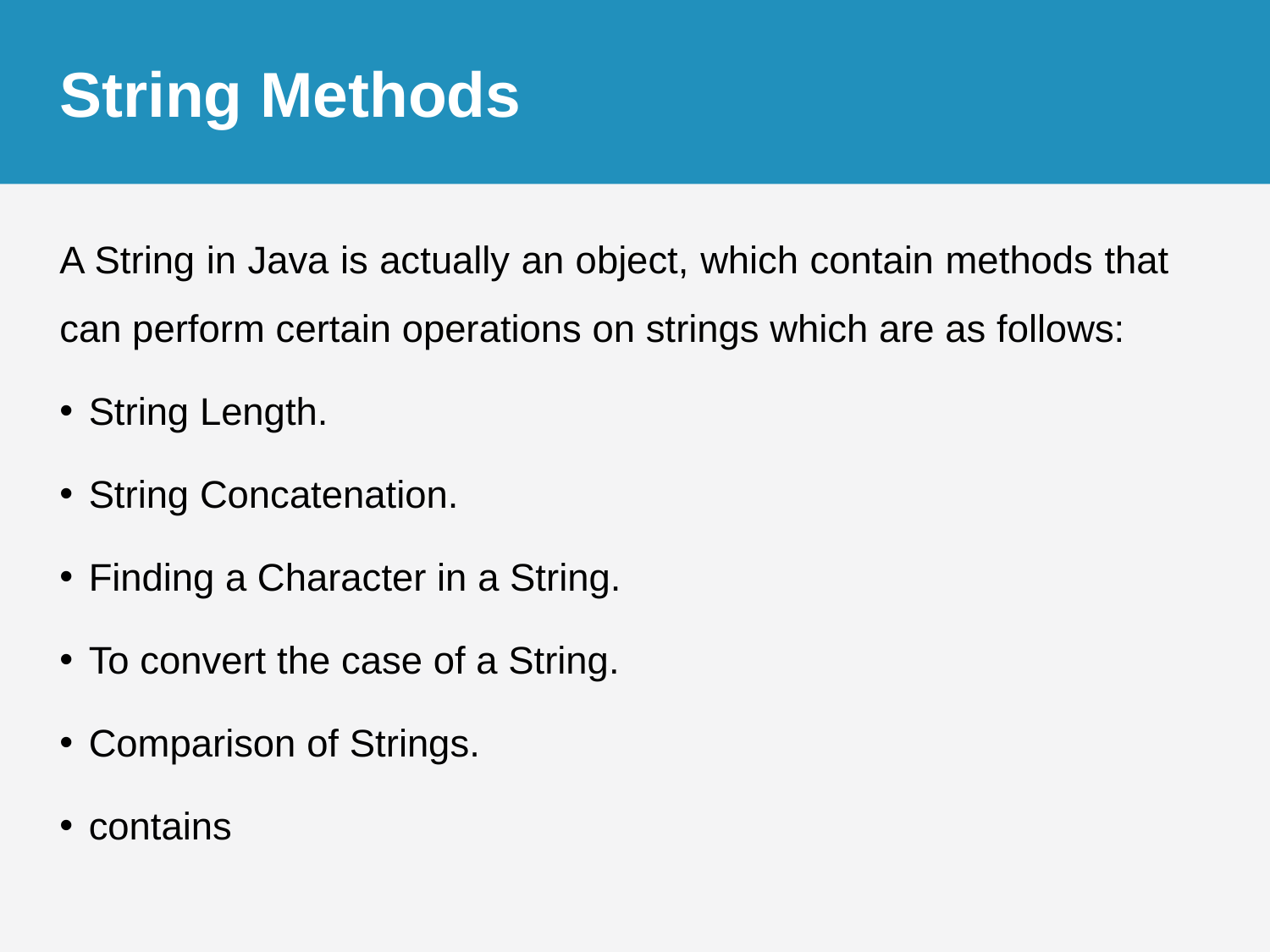

# String Methods
A String in Java is actually an object, which contain methods that can perform certain operations on strings which are as follows:
String Length.
String Concatenation.
Finding a Character in a String.
To convert the case of a String.
Comparison of Strings.
contains